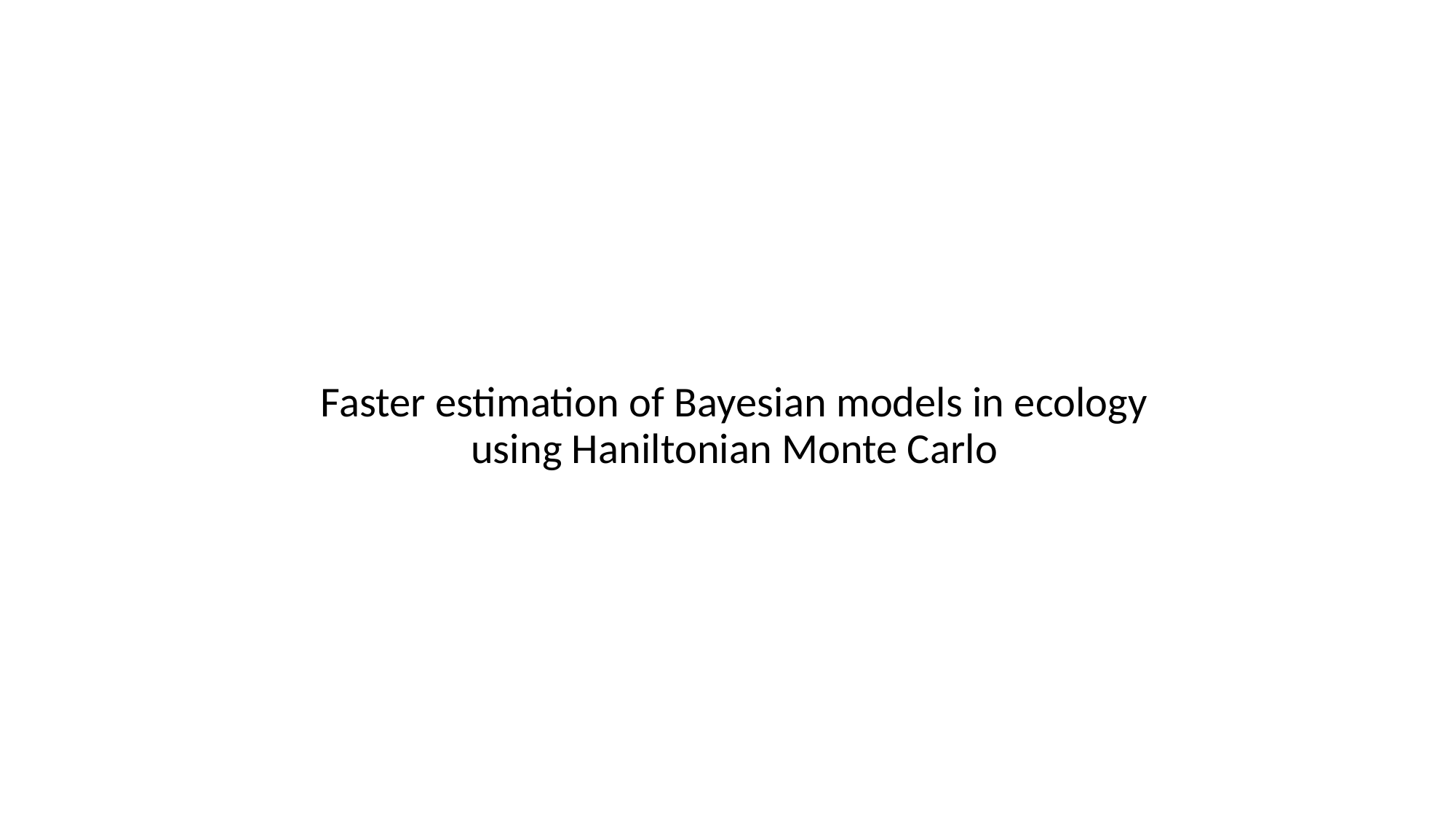

# Faster estimation of Bayesian models in ecology using Haniltonian Monte Carlo